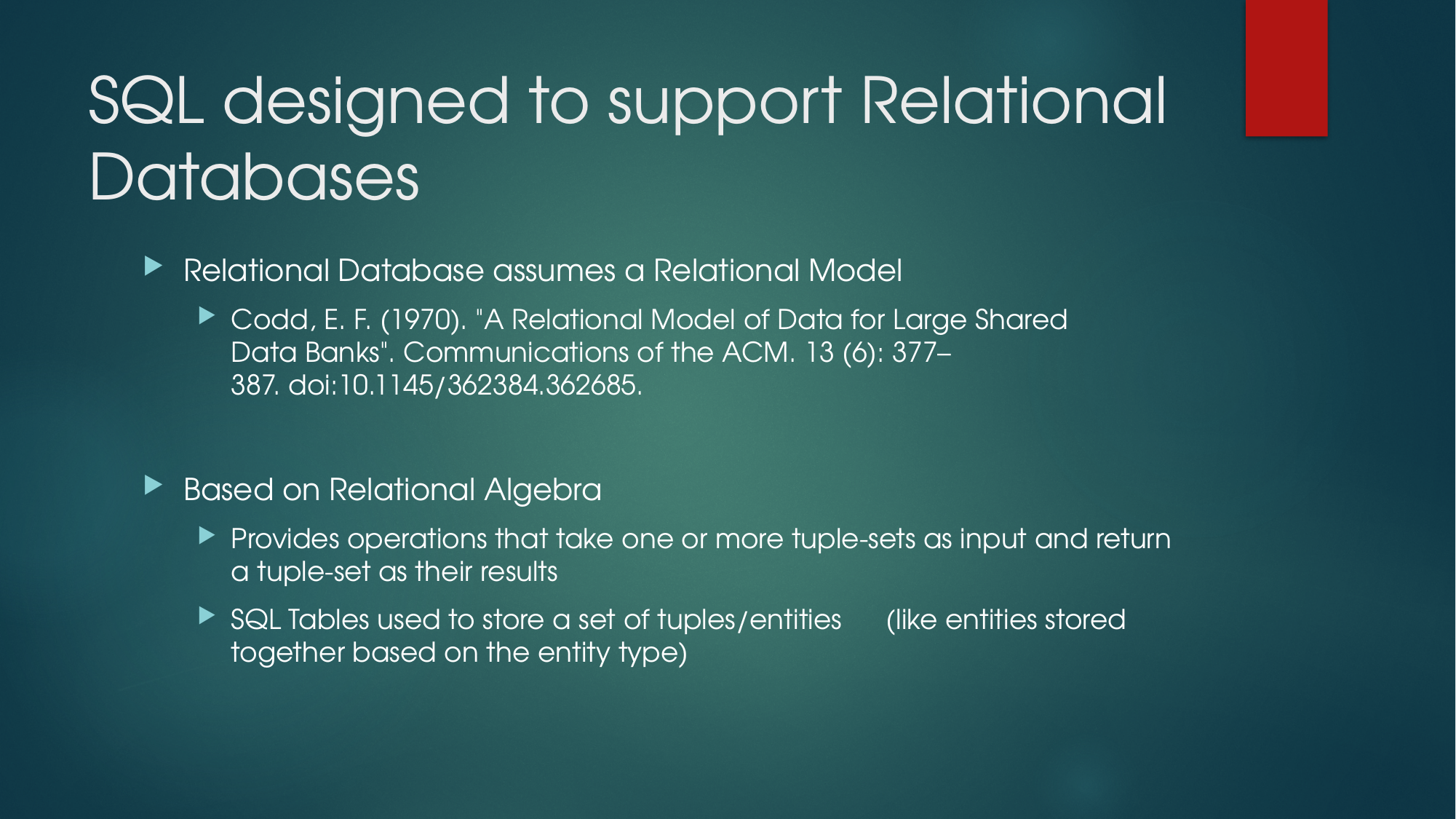

# SQL designed to support Relational Databases
Relational Database assumes a Relational Model
Codd, E. F. (1970). "A Relational Model of Data for Large Shared Data Banks". Communications of the ACM. 13 (6): 377–387. doi:10.1145/362384.362685.

Based on Relational Algebra
Provides operations that take one or more tuple-sets as input and return a tuple-set as their results
SQL Tables used to store a set of tuples/entities	(like entities stored together based on the entity type)